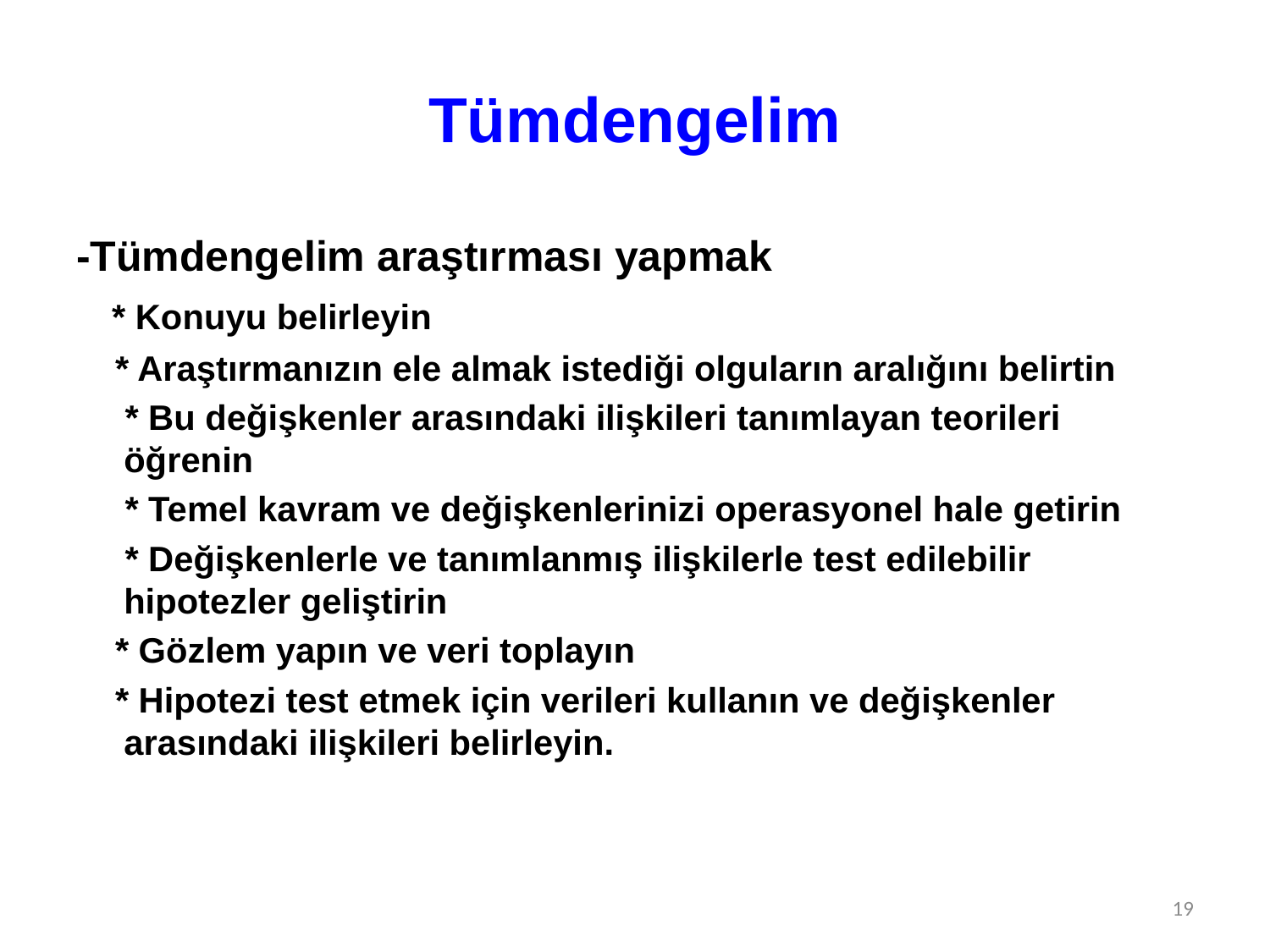

# Tümdengelim
-Tümdengelim araştırması yapmak
   * Konuyu belirleyin
    * Araştırmanızın ele almak istediği olguların aralığını belirtin
     * Bu değişkenler arasındaki ilişkileri tanımlayan teorileri öğrenin
     * Temel kavram ve değişkenlerinizi operasyonel hale getirin
     * Değişkenlerle ve tanımlanmış ilişkilerle test edilebilir hipotezler geliştirin
    * Gözlem yapın ve veri toplayın
    * Hipotezi test etmek için verileri kullanın ve değişkenler arasındaki ilişkileri belirleyin.
19